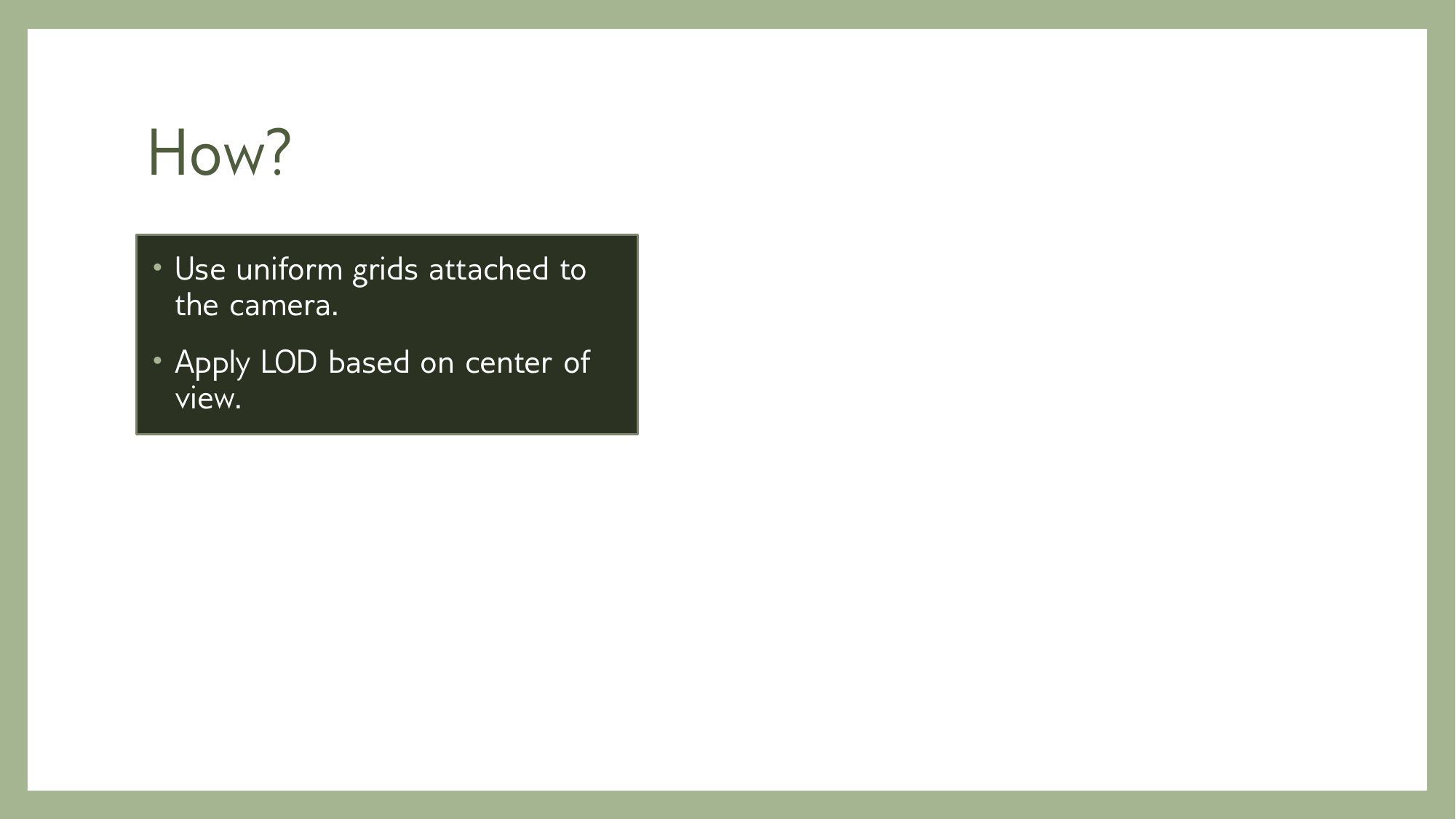

# How?

Use uniform grids attached to the camera.
Apply LOD based on center of view.